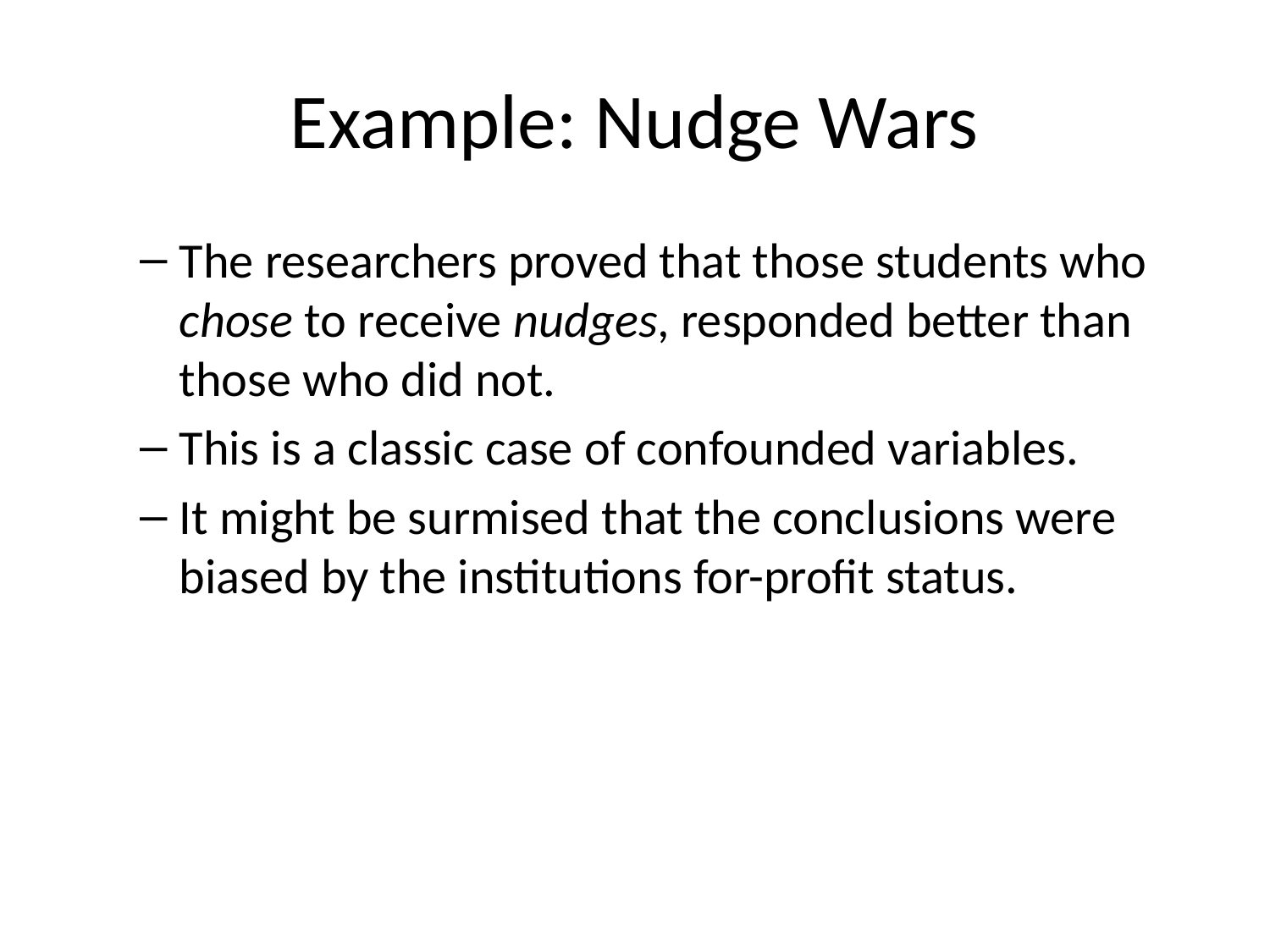

# Example: Nudge Wars
The researchers proved that those students who chose to receive nudges, responded better than those who did not.
This is a classic case of confounded variables.
It might be surmised that the conclusions were biased by the institutions for-profit status.